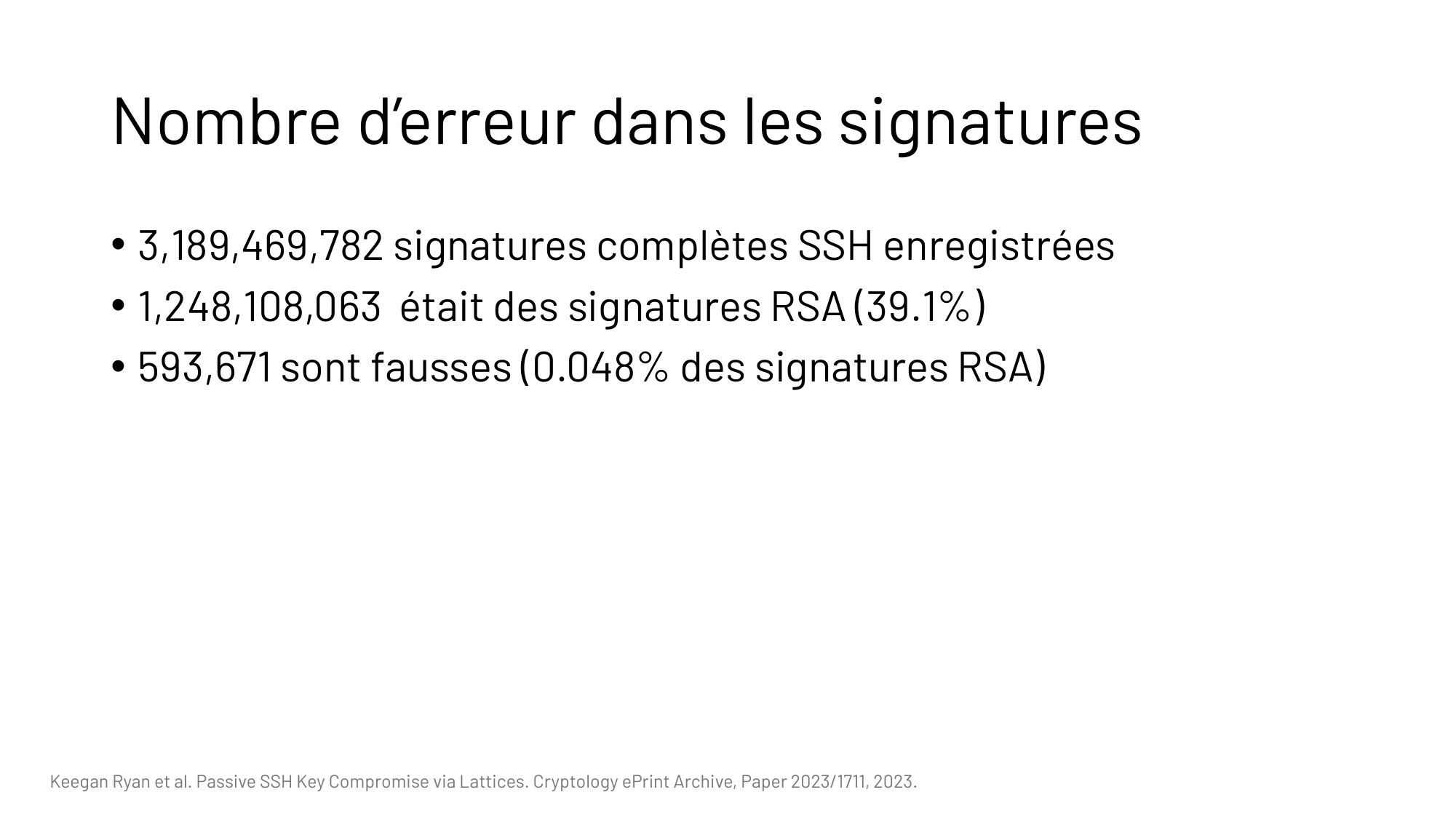

# Nombre d’erreur dans les signatures
3,189,469,782 signatures complètes SSH enregistrées
1,248,108,063  était des signatures RSA (39.1%)
593,671 sont fausses (0.048% des signatures RSA)

Keegan Ryan et al. Passive SSH Key Compromise via Lattices. Cryptology ePrint Archive, Paper 2023/1711, 2023.